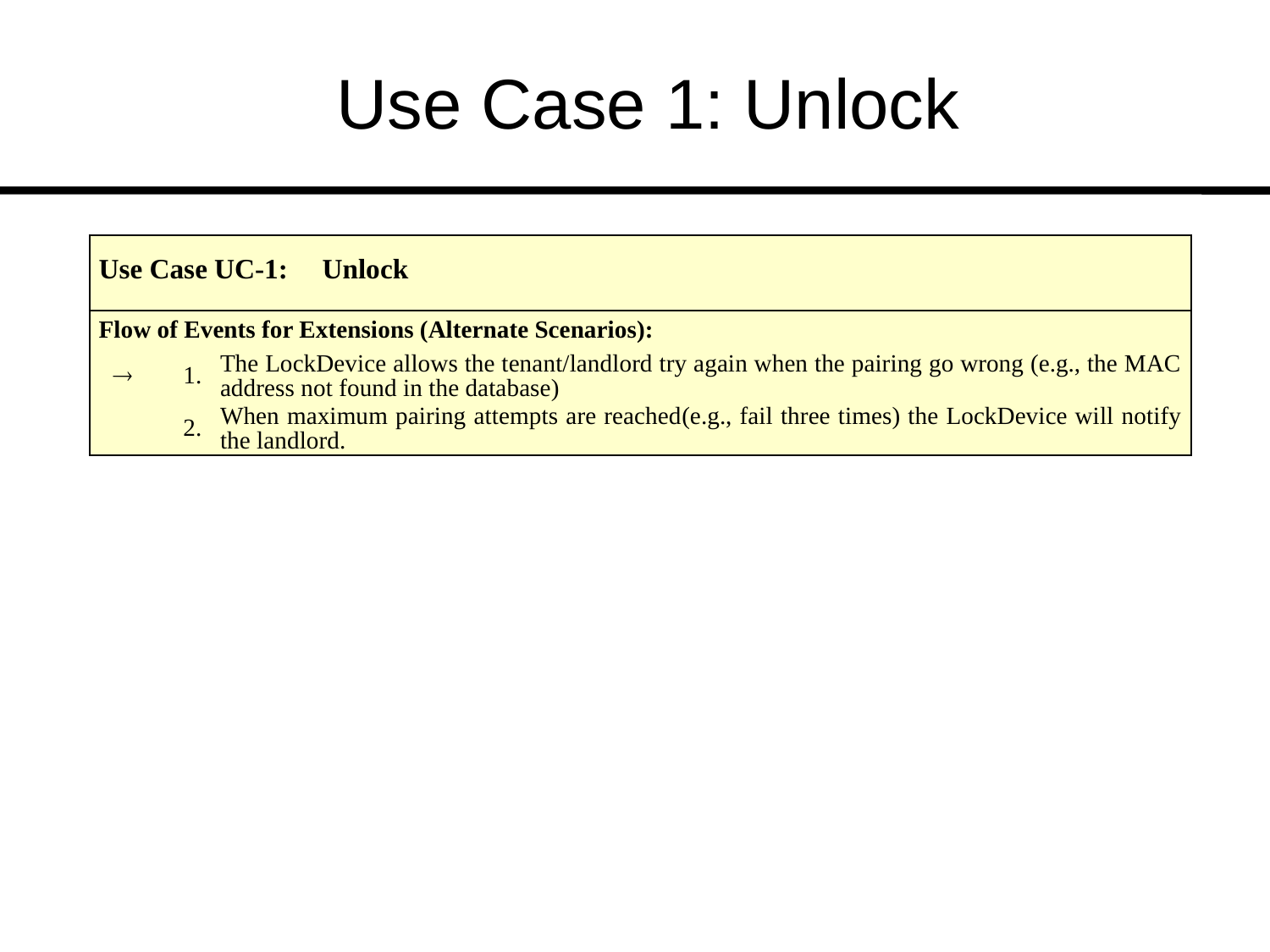

# Use Case 1: Unlock
| Use Case UC-1: |  |  | Unlock |
| --- | --- | --- | --- |
| Flow of Events for Extensions (Alternate Scenarios): |  |  |  |
| → | 1. | The LockDevice allows the tenant/landlord try again when the pairing go wrong (e.g., the MAC address not found in the database) |  |
|  | 2. | When maximum pairing attempts are reached(e.g., fail three times) the LockDevice will notify the landlord. |  |